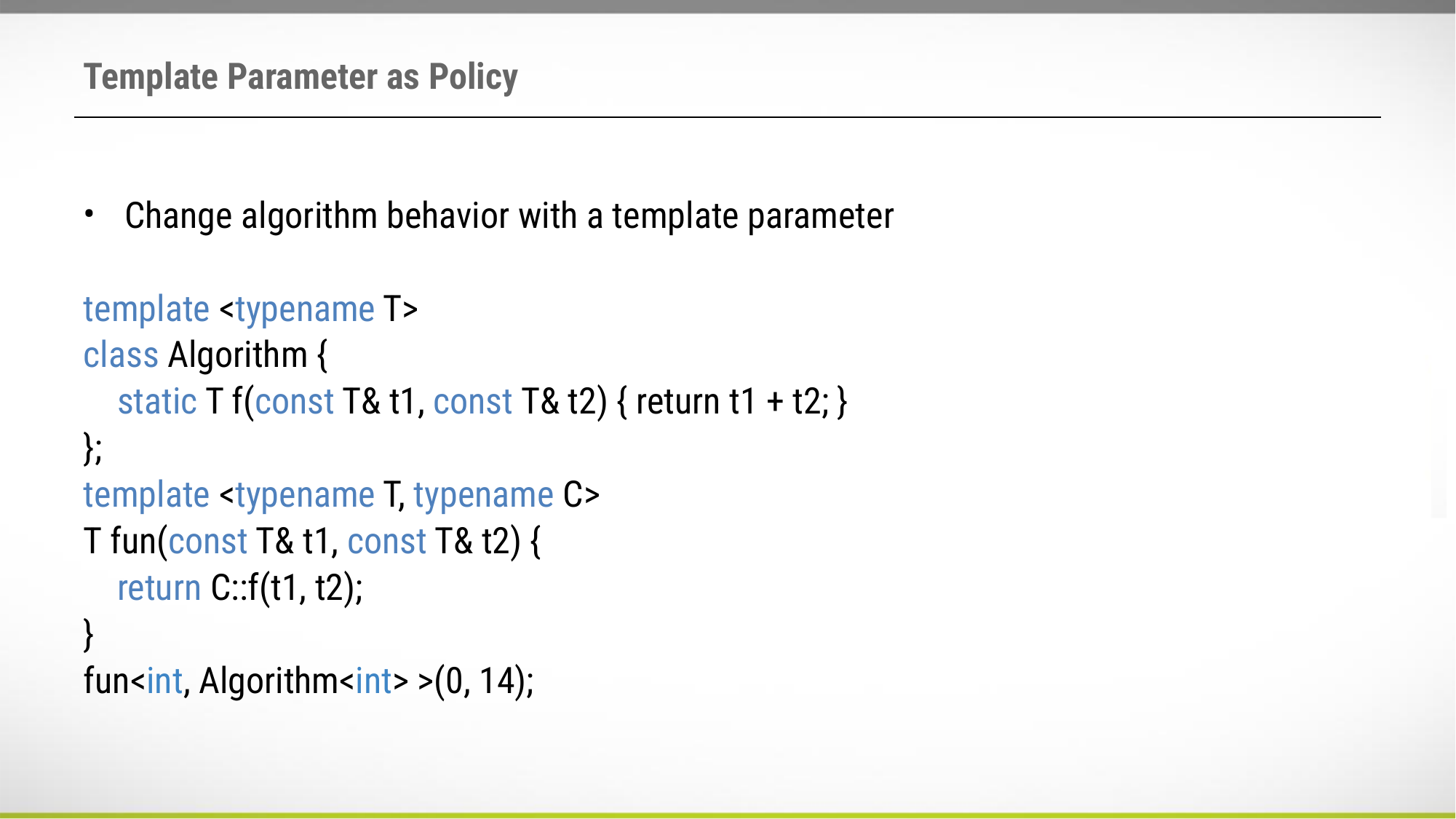

# Template Parameter as Policy
Change algorithm behavior with a template parameter

template <typename T>
class Algorithm {
    static T f(const T& t1, const T& t2) { return t1 + t2; }
};
template <typename T, typename C>
T fun(const T& t1, const T& t2) {
    return C::f(t1, t2);
}
fun<int, Algorithm<int> >(0, 14);